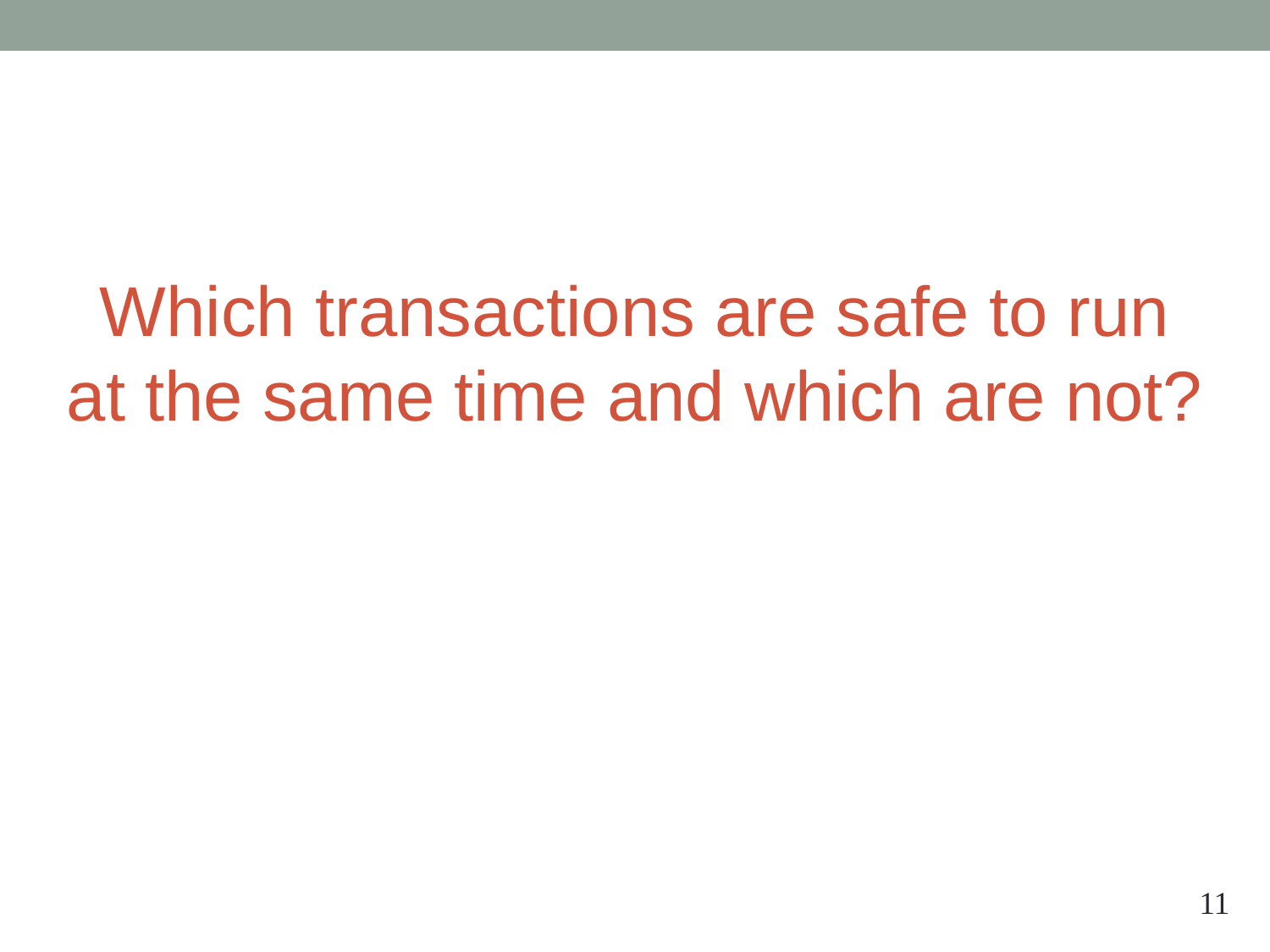

# Which transactions are safe to run at the same time and which are not?
11